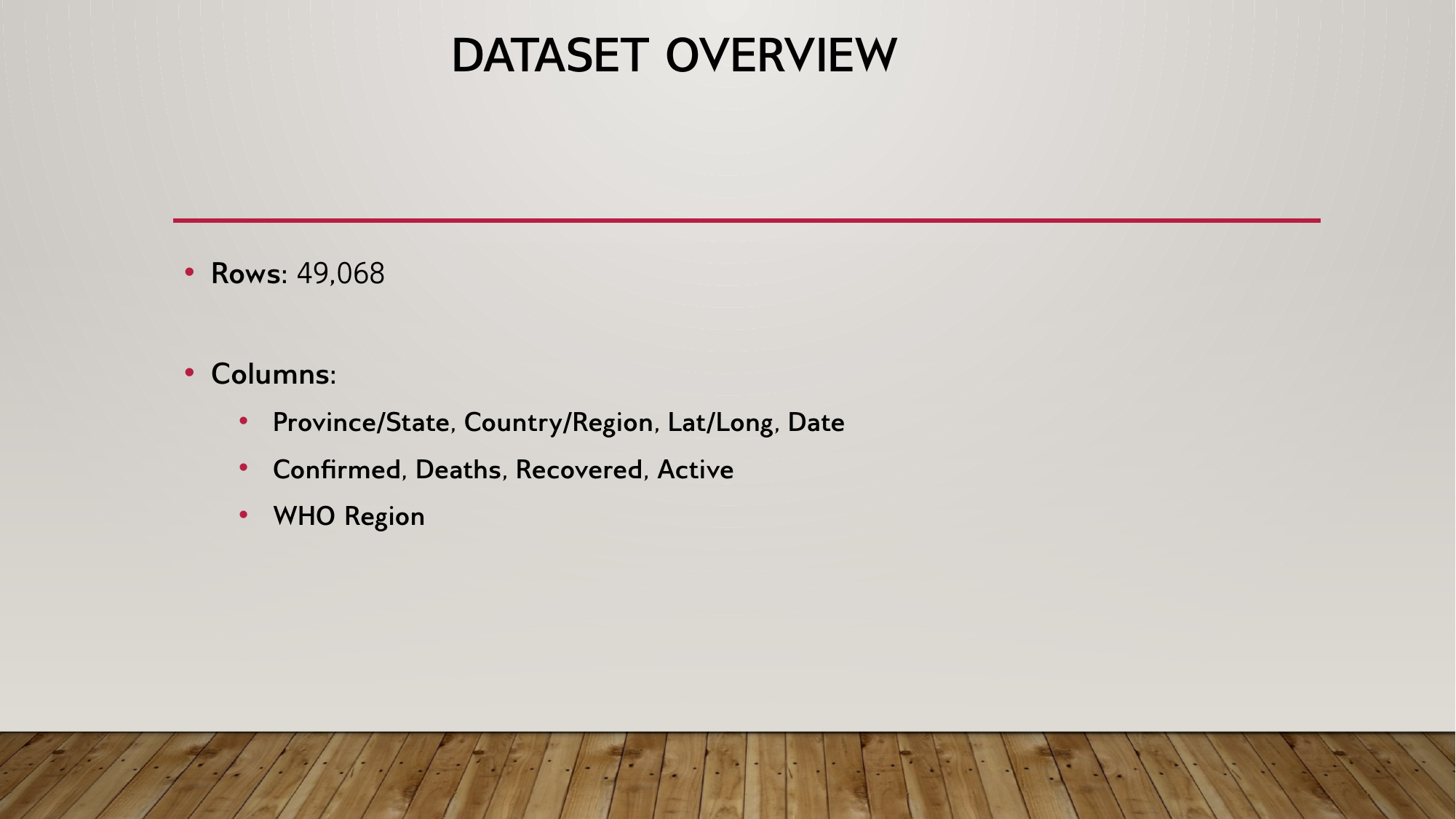

# Dataset Overview
Rows: 49,068

Columns:
Province/State, Country/Region, Lat/Long, Date
Confirmed, Deaths, Recovered, Active
WHO Region